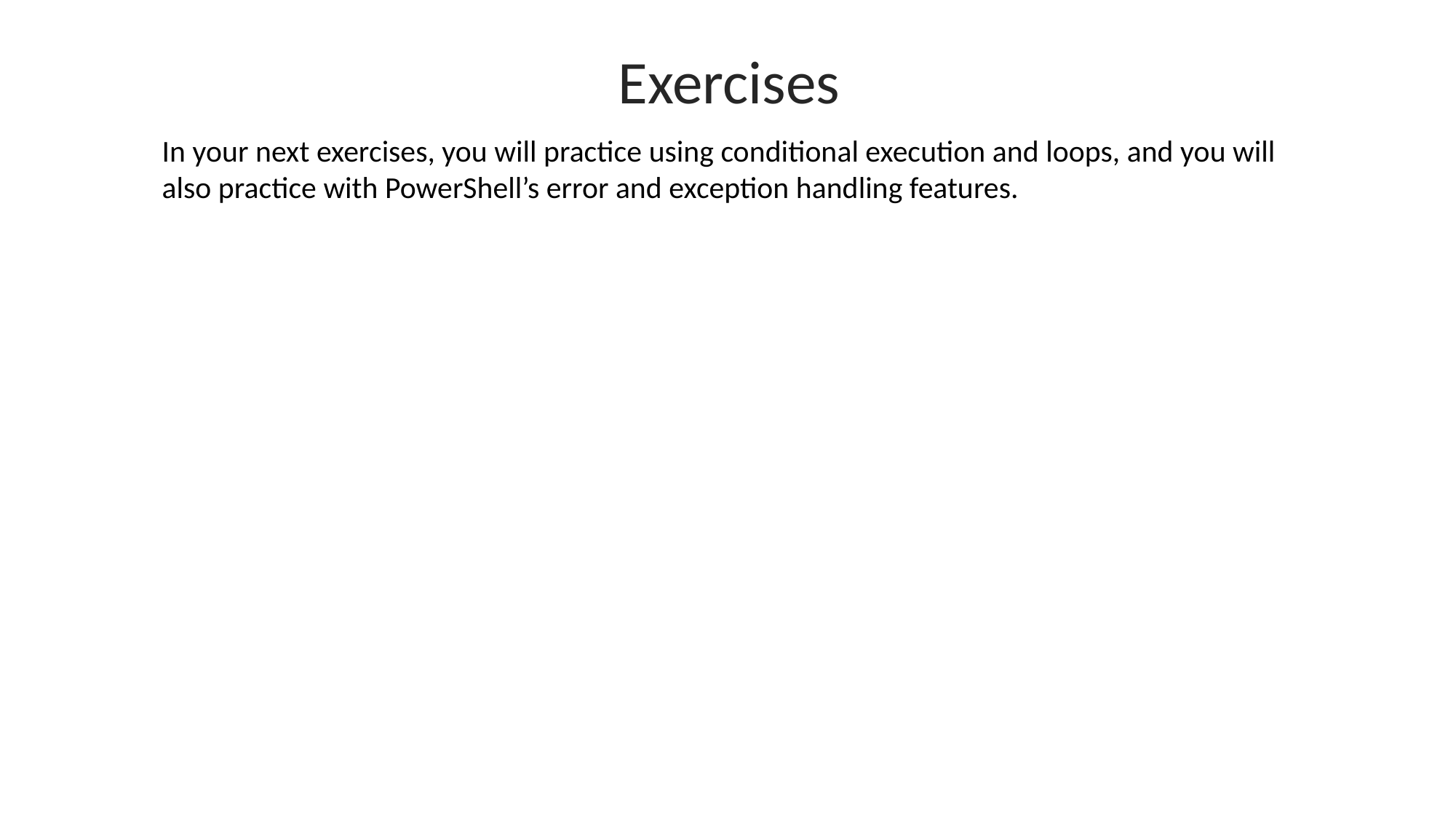

Exercises
In your next exercises, you will practice using conditional execution and loops, and you will also practice with PowerShell’s error and exception handling features.